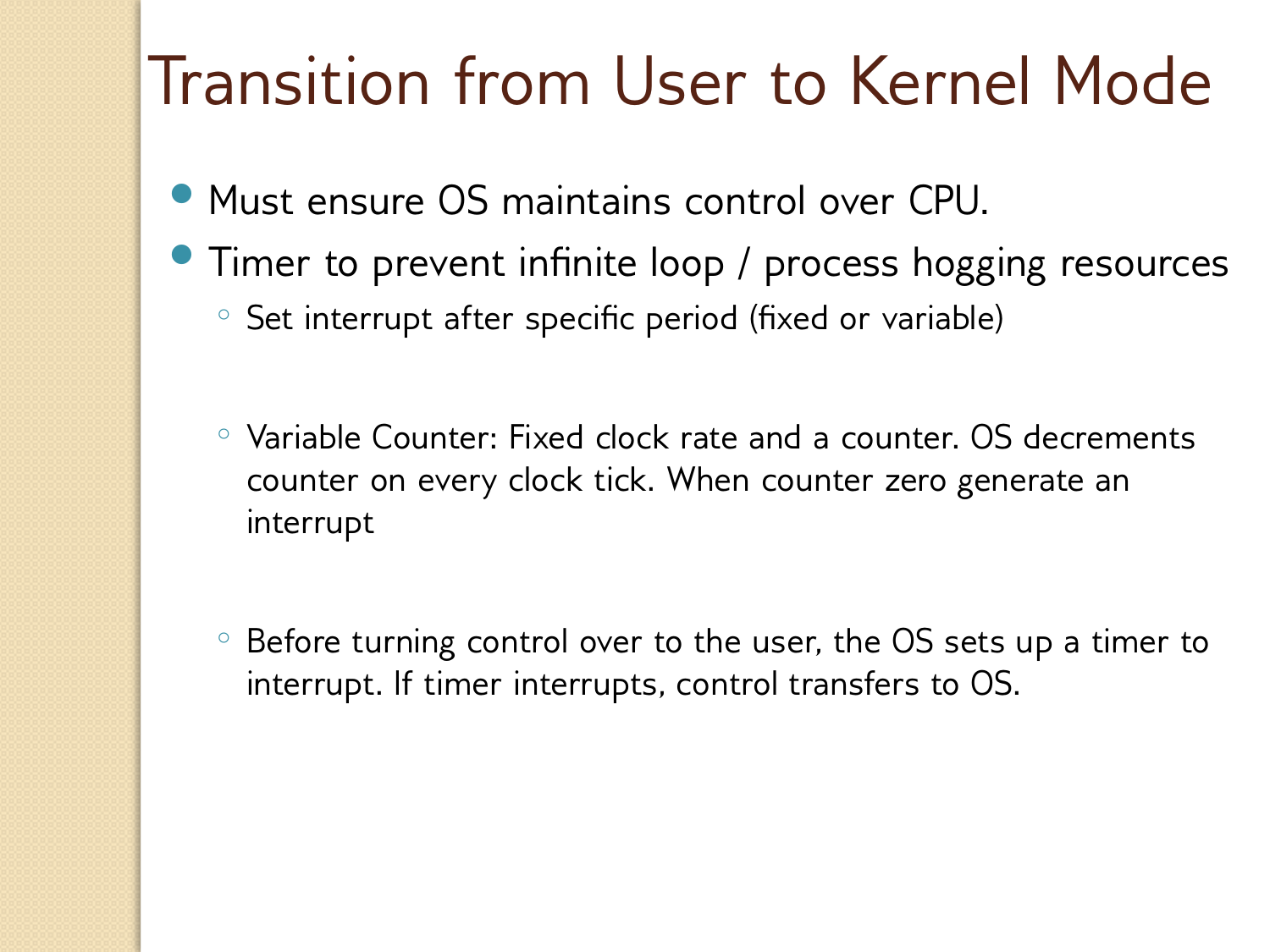

Transition from User to Kernel Mode
Must ensure OS maintains control over CPU.
Timer to prevent infinite loop / process hogging resources
Set interrupt after specific period (fixed or variable)

Variable Counter: Fixed clock rate and a counter. OS decrements counter on every clock tick. When counter zero generate an interrupt

Before turning control over to the user, the OS sets up a timer to interrupt. If timer interrupts, control transfers to OS.